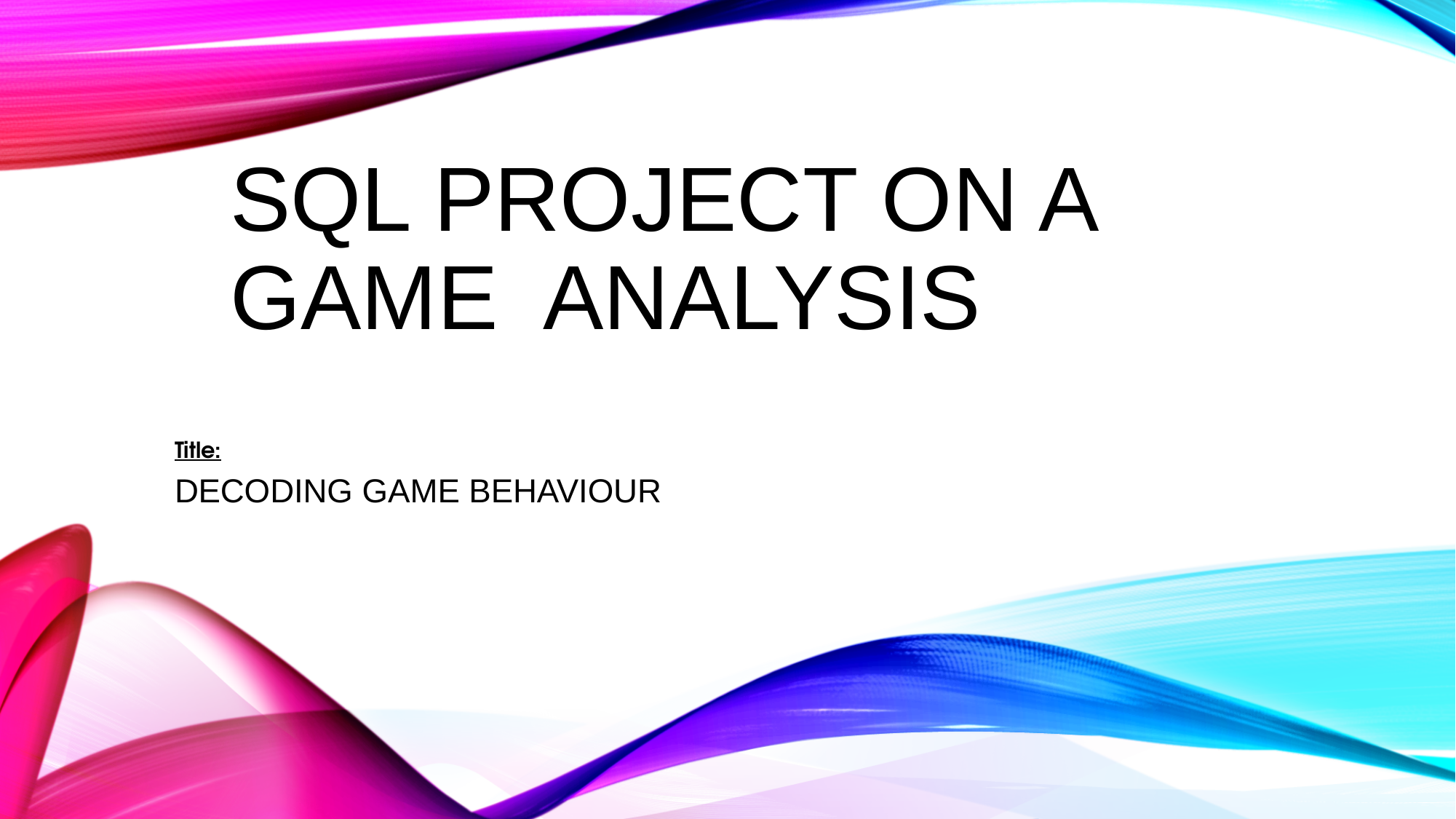

# SQL PROJECT ON A GAME  ANALYSIS
Title:
DECODING GAME BEHAVIOUR